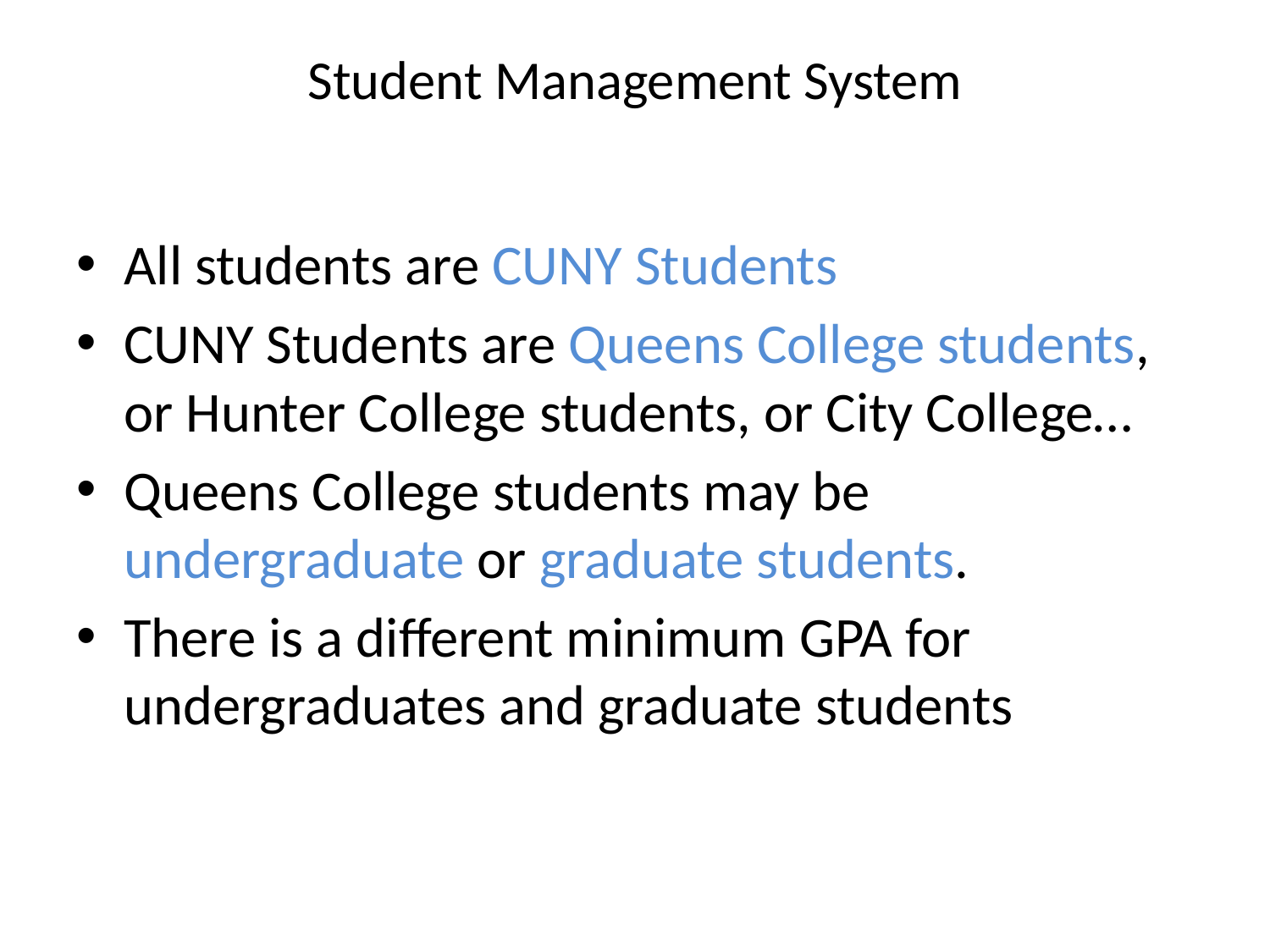

# Student Management System
All students are CUNY Students
CUNY Students are Queens College students, or Hunter College students, or City College…
Queens College students may be undergraduate or graduate students.
There is a different minimum GPA for undergraduates and graduate students